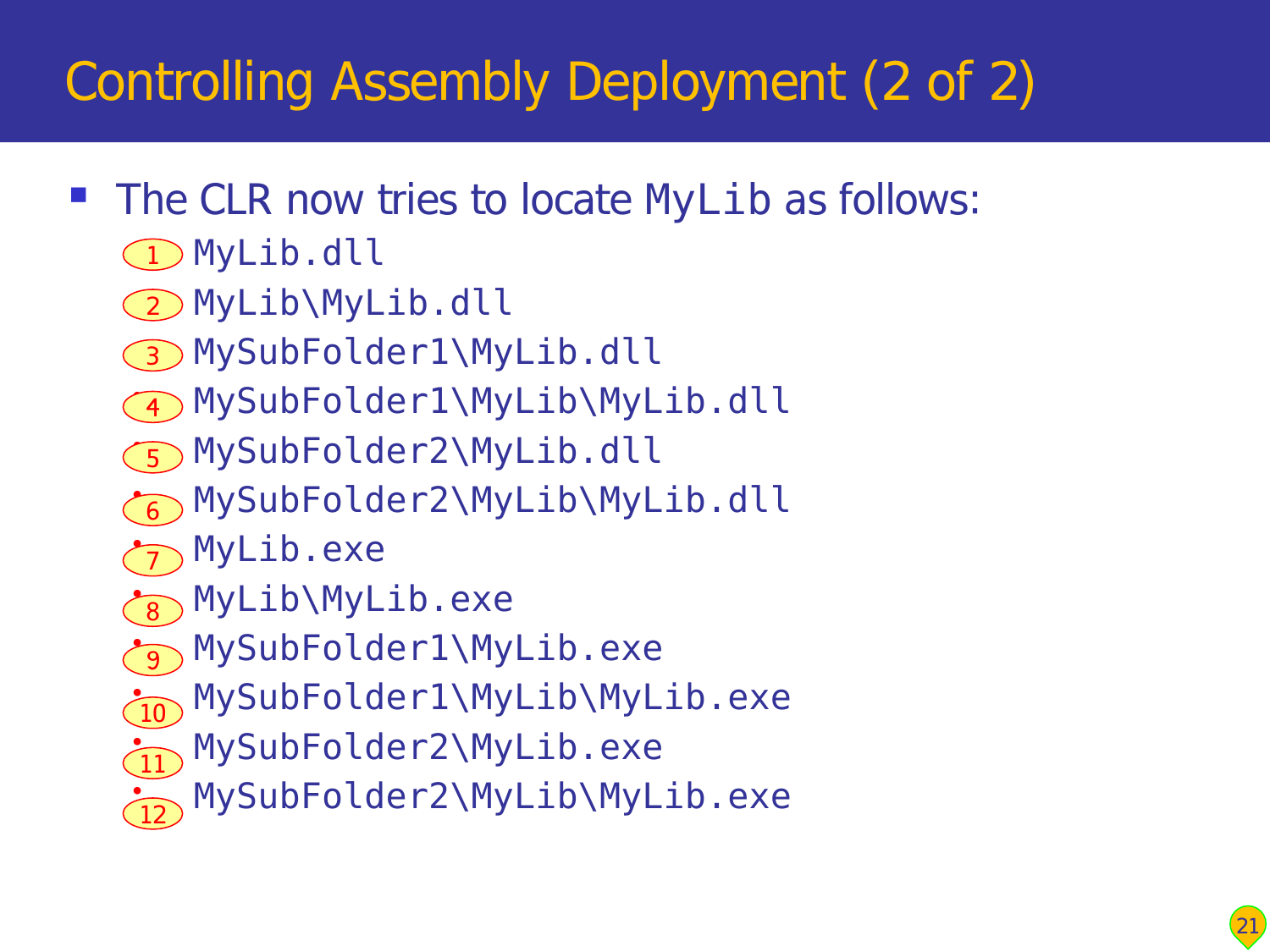

# Controlling Assembly Deployment (2 of 2)
The CLR now tries to locate MyLib as follows:
 MyLib.dll
 MyLib\MyLib.dll
 MySubFolder1\MyLib.dll
 MySubFolder1\MyLib\MyLib.dll
 MySubFolder2\MyLib.dll
 MySubFolder2\MyLib\MyLib.dll
 MyLib.exe
 MyLib\MyLib.exe
 MySubFolder1\MyLib.exe
 MySubFolder1\MyLib\MyLib.exe
 MySubFolder2\MyLib.exe
 MySubFolder2\MyLib\MyLib.exe
1
2
3
4
5
6
7
8
9
10
11
12
21